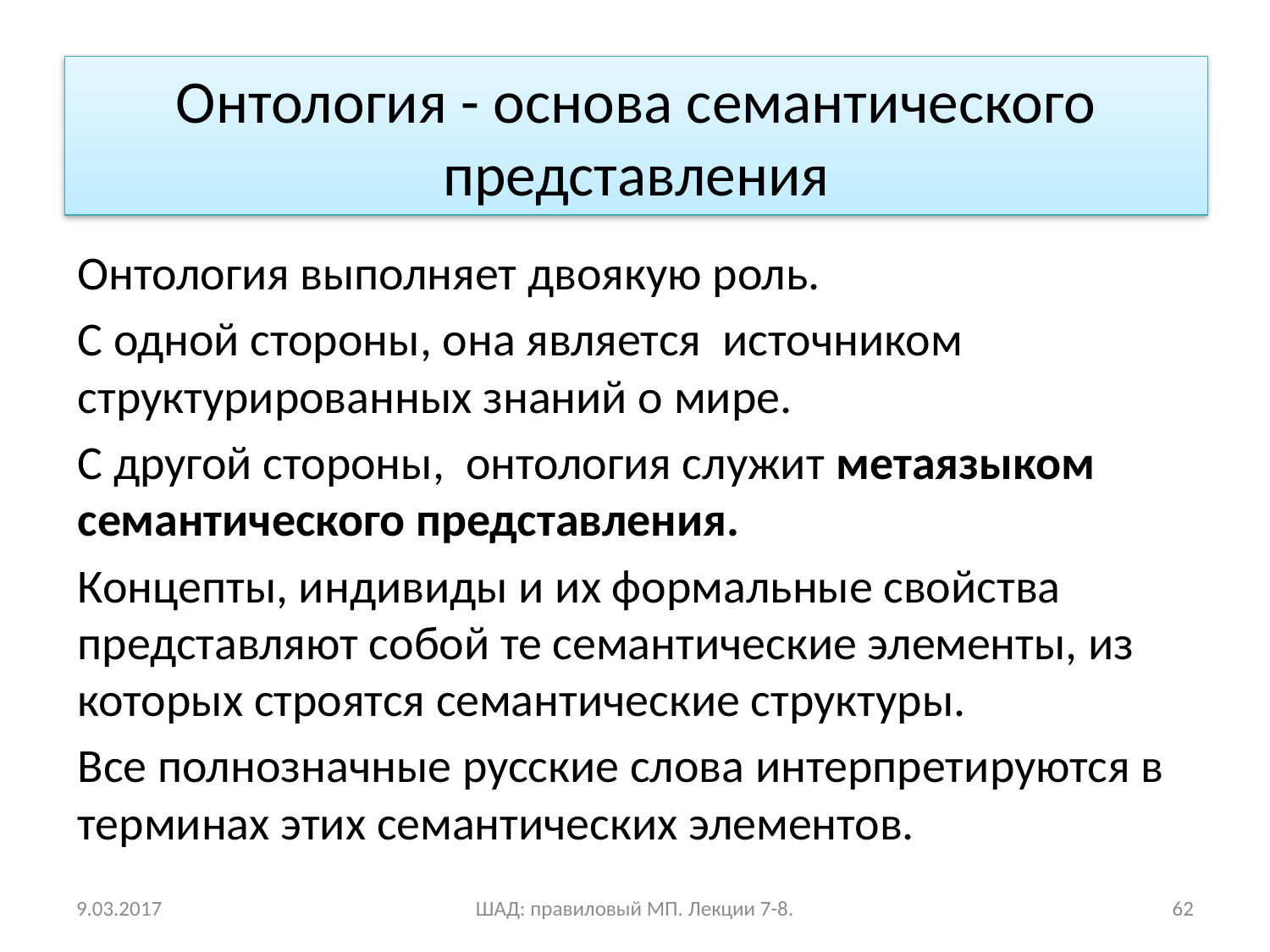

# Онтология - основа семантического представления
Онтология выполняет двоякую роль.
С одной стороны, она является  источником структурированных знаний о мире.
С другой стороны,  онтология служит метаязыком семантического представления.
Концепты, индивиды и их формальные свойства  представляют собой те семантические элементы, из которых строятся семантические структуры.
Все полнозначные русские слова интерпретируются в терминах этих семантических элементов.
9.03.2017
ШАД: правиловый МП. Лекции 7-8.
62